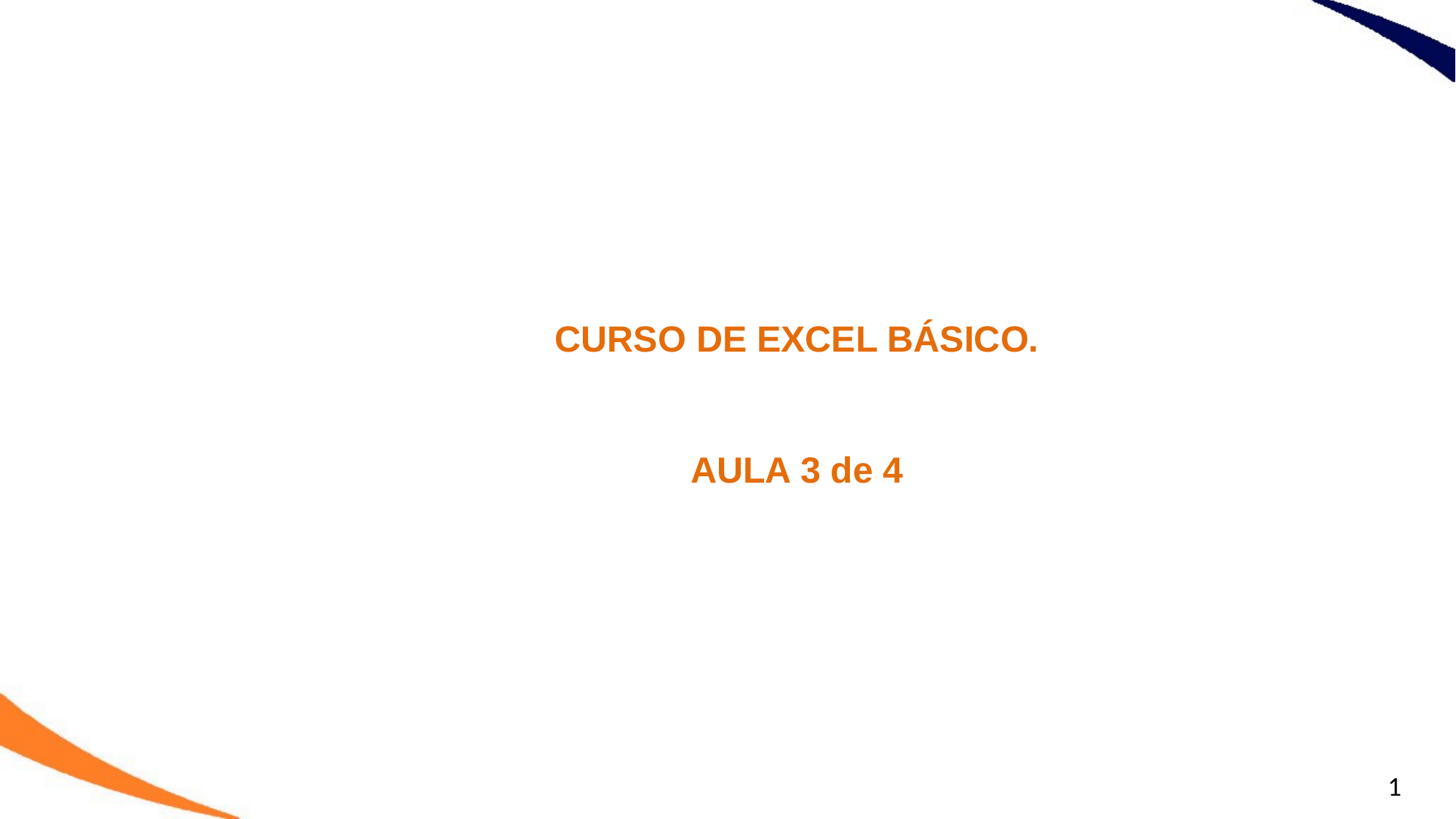

CURSO DE EXCEL BÁSICO.

AULA 3 de 4